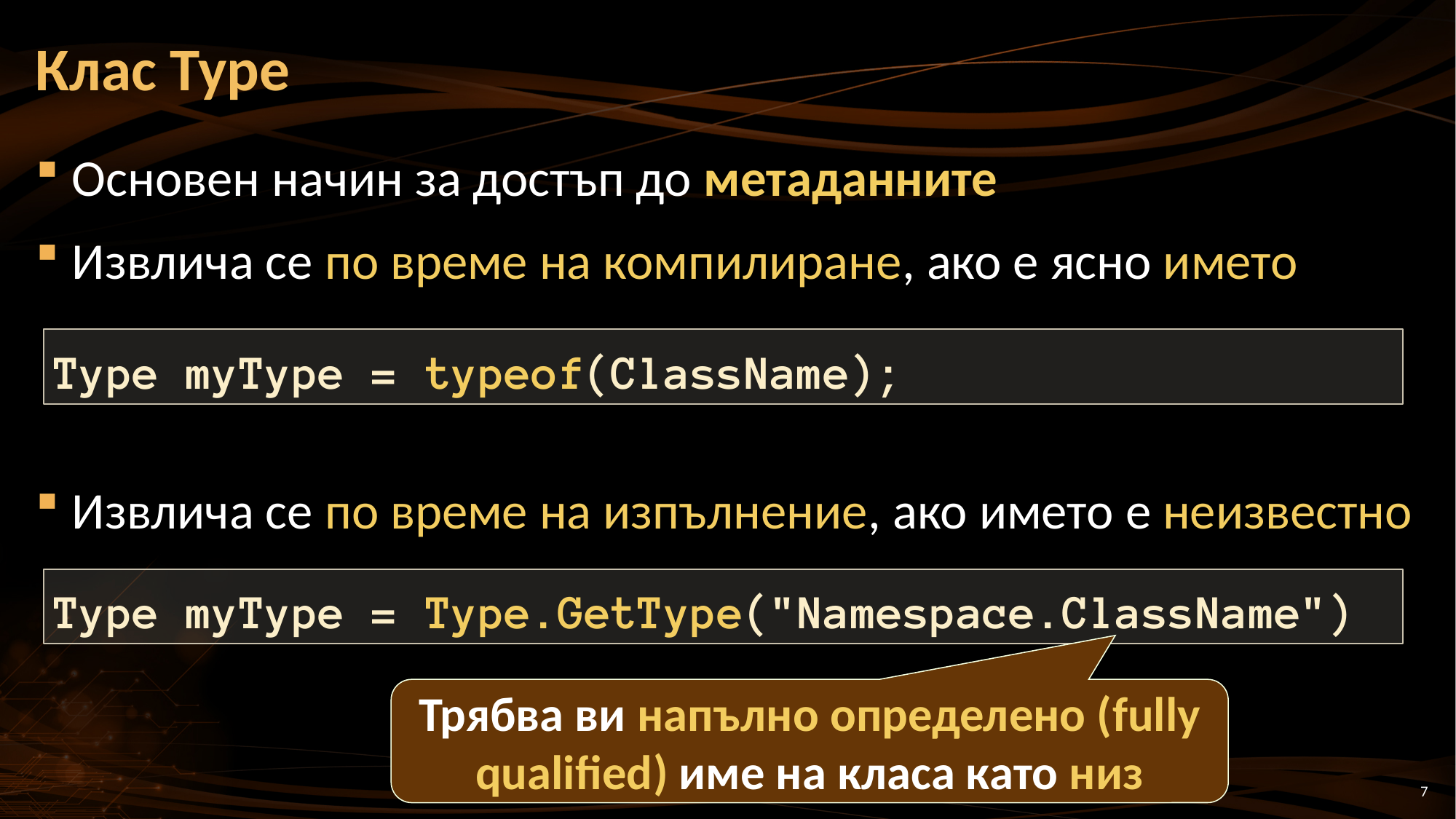

# Клас Type
Основен начин за достъп до метаданните
Извлича се по време на компилиране, ако е ясно името

Извлича се по време на изпълнение, ако името e неизвестно
Type myType = typeof(ClassName);
Type myType = Type.GetType("Namespace.ClassName")
Трябва ви напълно определено (fully qualified) име на класа като низ
7